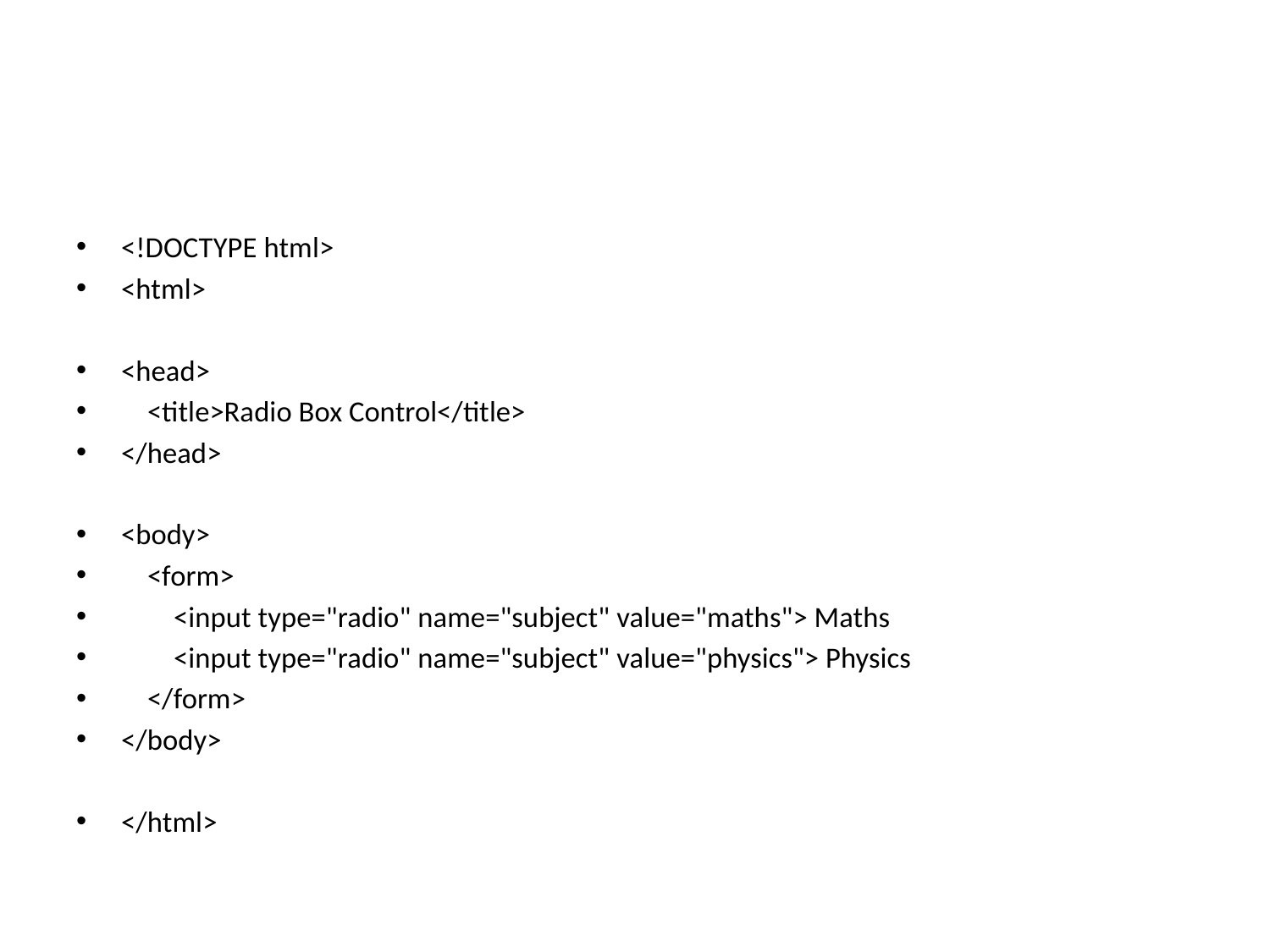

#
<!DOCTYPE html>
<html>

<head>
    <title>Radio Box Control</title>
</head>

<body>
    <form>
        <input type="radio" name="subject" value="maths"> Maths
        <input type="radio" name="subject" value="physics"> Physics
    </form>
</body>

</html>